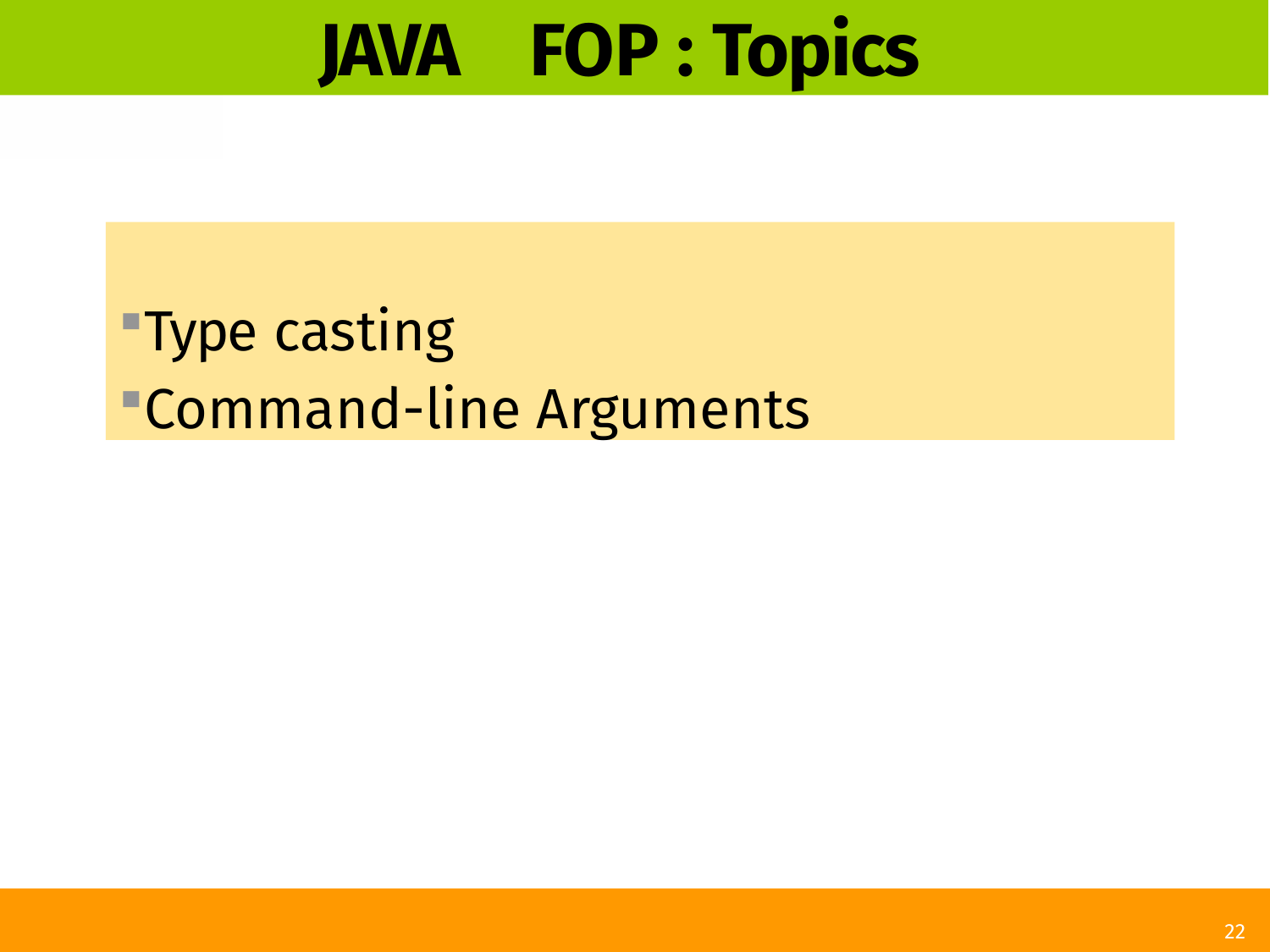

# JAVA	FOP : Topics

Type casting
Command-line Arguments
22